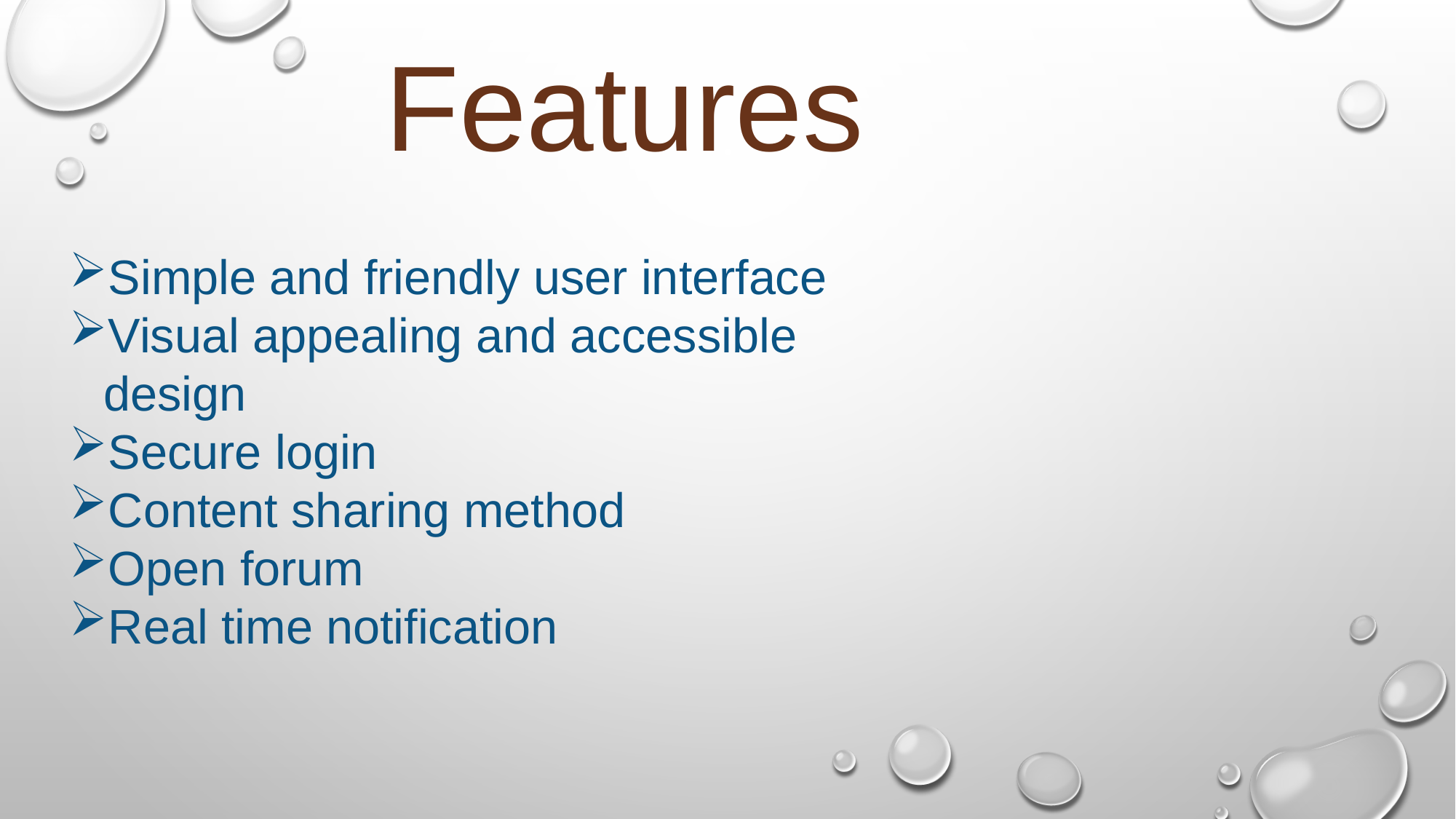

Features

Simple and friendly user interface
Visual appealing and accessible design
Secure login
Content sharing method
Open forum
Real time notification